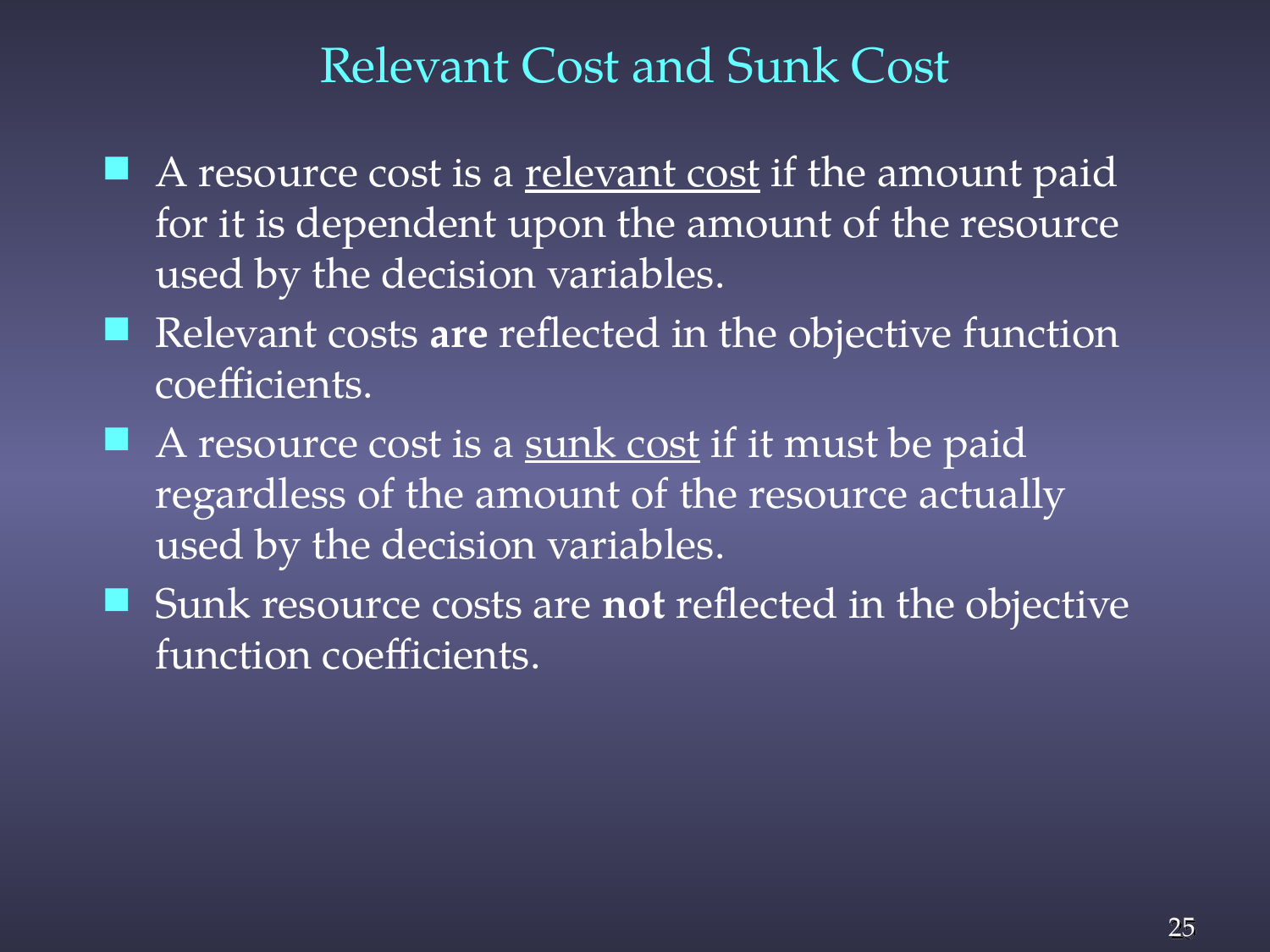

Relevant Cost and Sunk Cost
A resource cost is a relevant cost if the amount paid for it is dependent upon the amount of the resource used by the decision variables.
Relevant costs are reflected in the objective function coefficients.
A resource cost is a sunk cost if it must be paid regardless of the amount of the resource actually used by the decision variables.
Sunk resource costs are not reflected in the objective function coefficients.